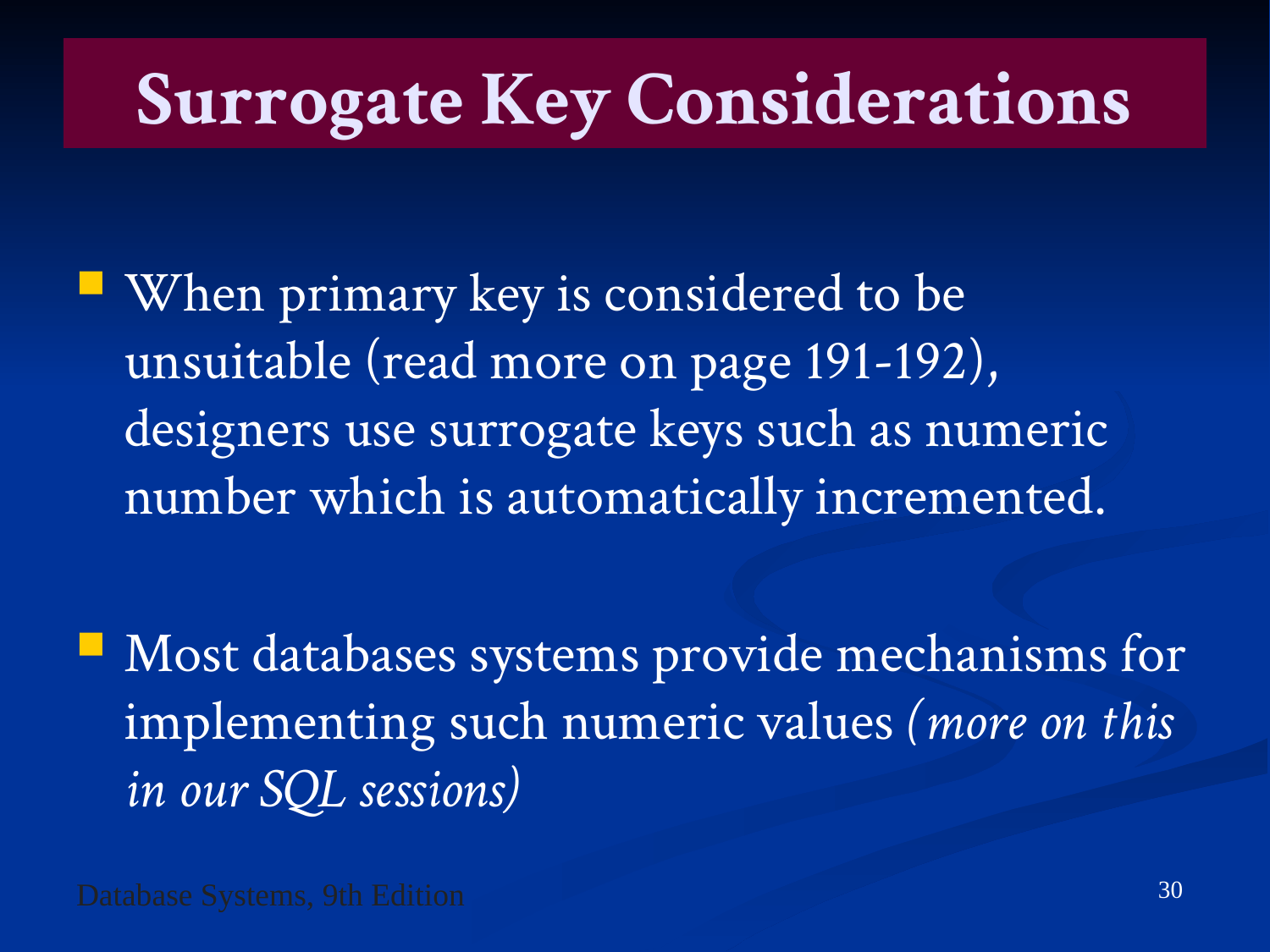

Surrogate Key Considerations

When primary key is considered to be unsuitable (read more on page 191-192), designers use surrogate keys such as numeric number which is automatically incremented.

Most databases systems provide mechanisms for implementing such numeric values (more on this in our SQL sessions)
30
Database Systems, 9th Edition